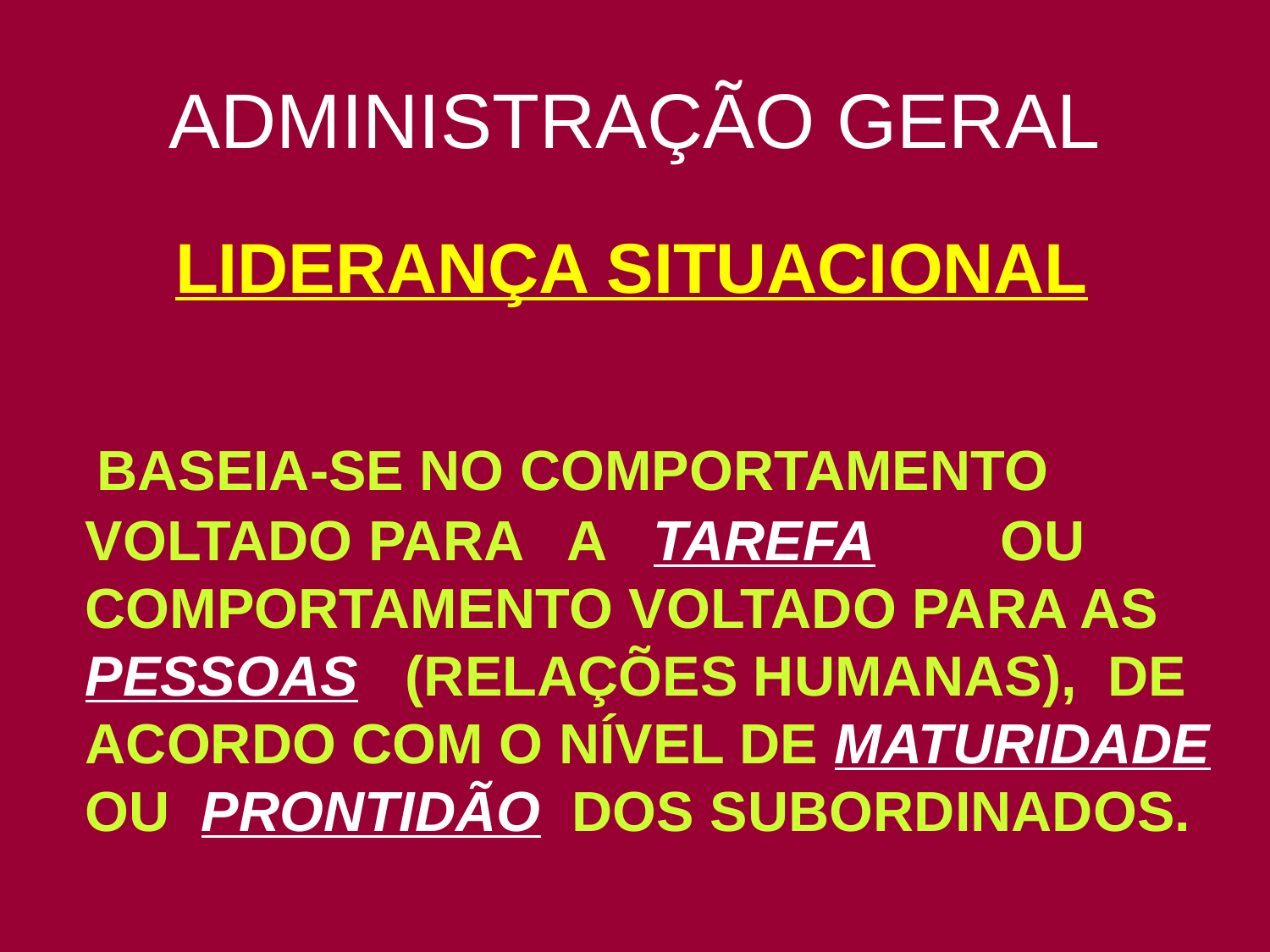

# ADMINISTRAÇÃO GERAL
       LIDERANÇA SITUACIONAL

   BASEIA-SE NO COMPORTAMENTO VOLTADO PARA   A   TAREFA        OU COMPORTAMENTO VOLTADO PARA AS  PESSOAS   (RELAÇÕES HUMANAS),  DE ACORDO COM O NÍVEL DE MATURIDADE OU  PRONTIDÃO  DOS SUBORDINADOS.